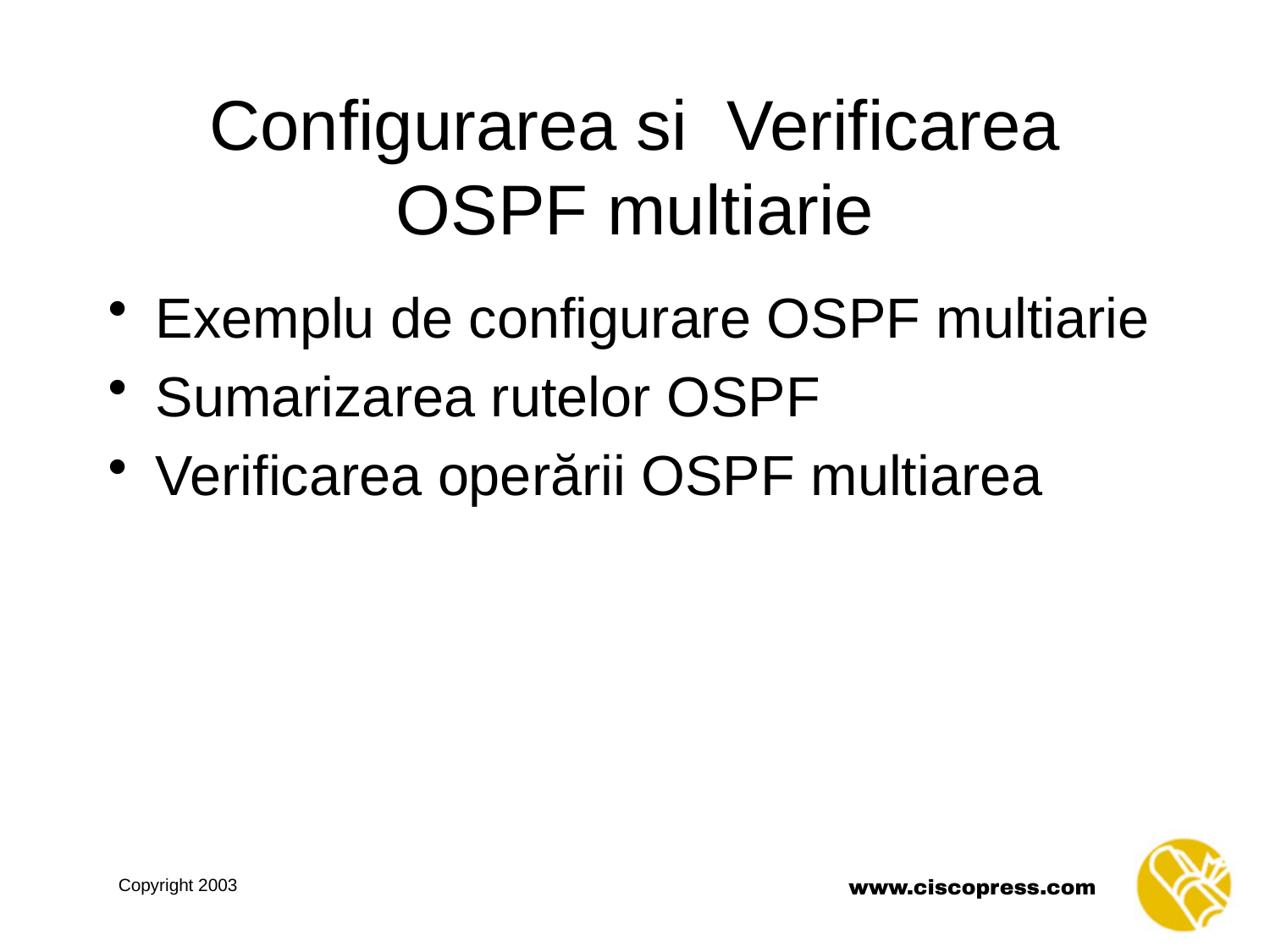

# Configurarea si  Verificarea OSPF multiarie
Exemplu de configurare OSPF multiarie
Sumarizarea rutelor OSPF
Verificarea operării OSPF multiarea